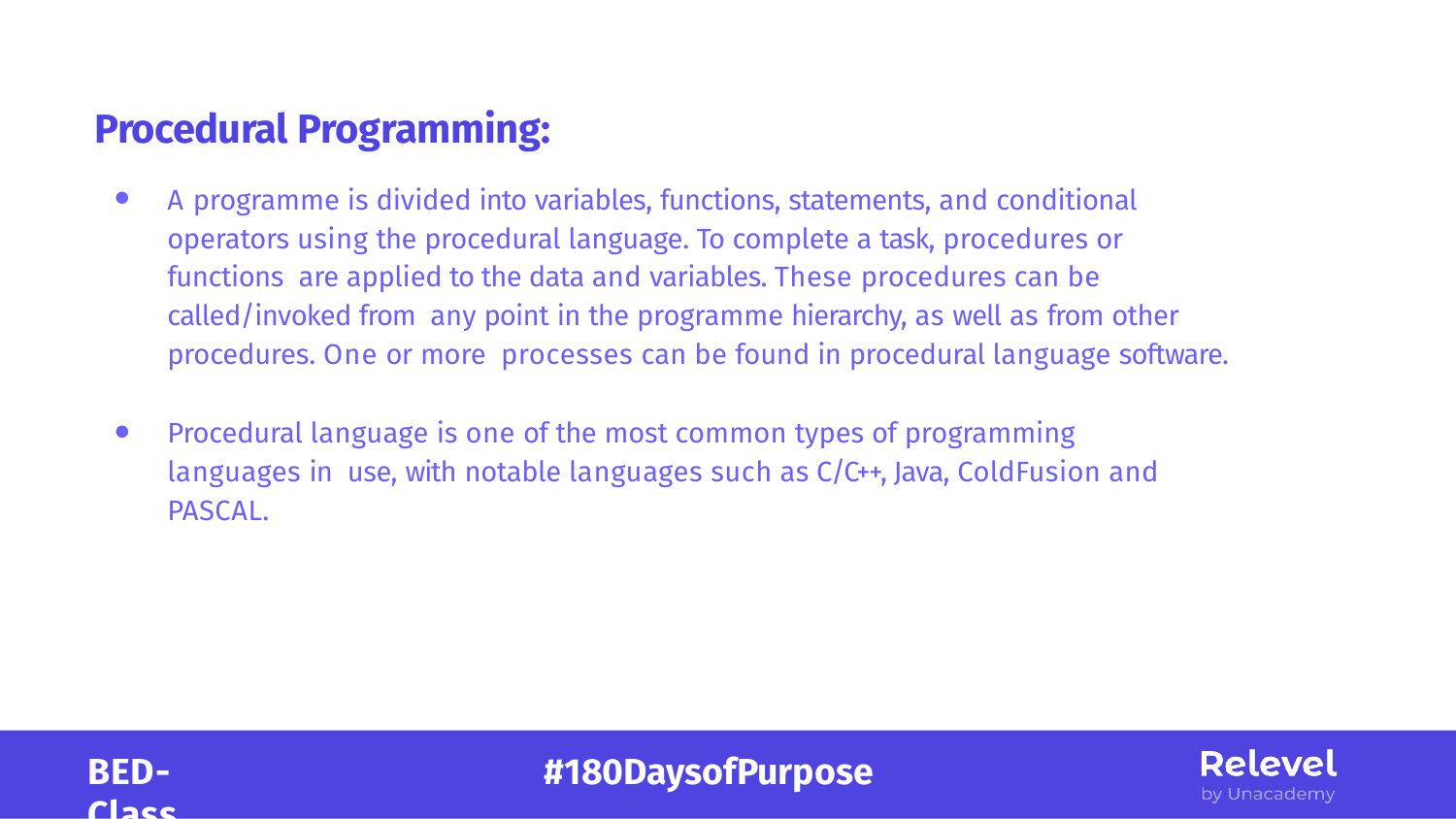

# Procedural Programming:
A programme is divided into variables, functions, statements, and conditional  operators using the procedural language. To complete a task, procedures or functions  are applied to the data and variables. These procedures can be called/invoked from  any point in the programme hierarchy, as well as from other procedures. One or more  processes can be found in procedural language software.

Procedural language is one of the most common types of programming languages in  use, with notable languages such as C/C++, Java, ColdFusion and PASCAL.
BED-Class
#180DaysofPurpose